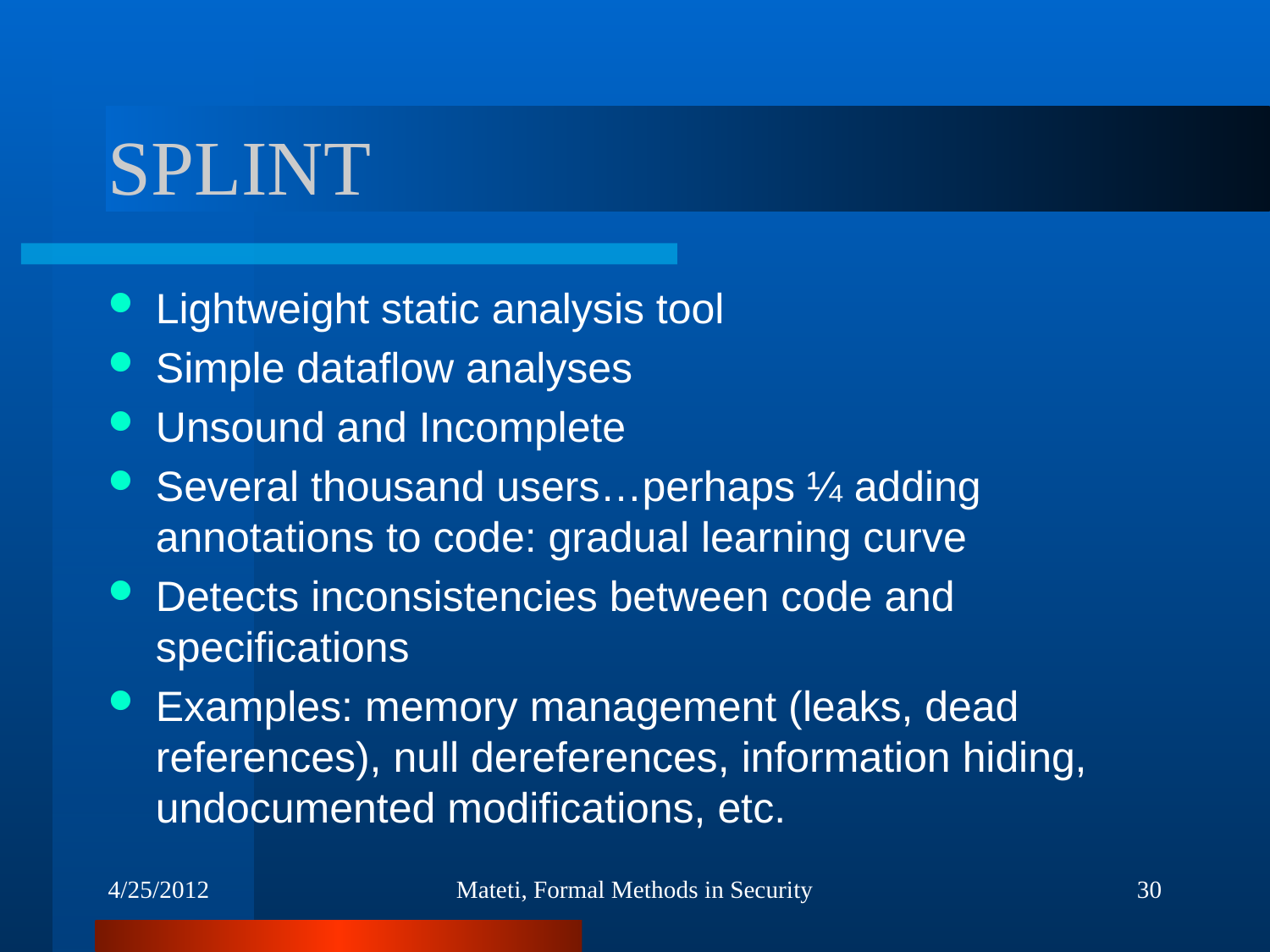

# SPLINT
Lightweight static analysis tool
Simple dataflow analyses
Unsound and Incomplete
Several thousand users…perhaps ¼ adding annotations to code: gradual learning curve
Detects inconsistencies between code and specifications
Examples: memory management (leaks, dead references), null dereferences, information hiding, undocumented modifications, etc.
4/25/2012
Mateti, Formal Methods in Security
30